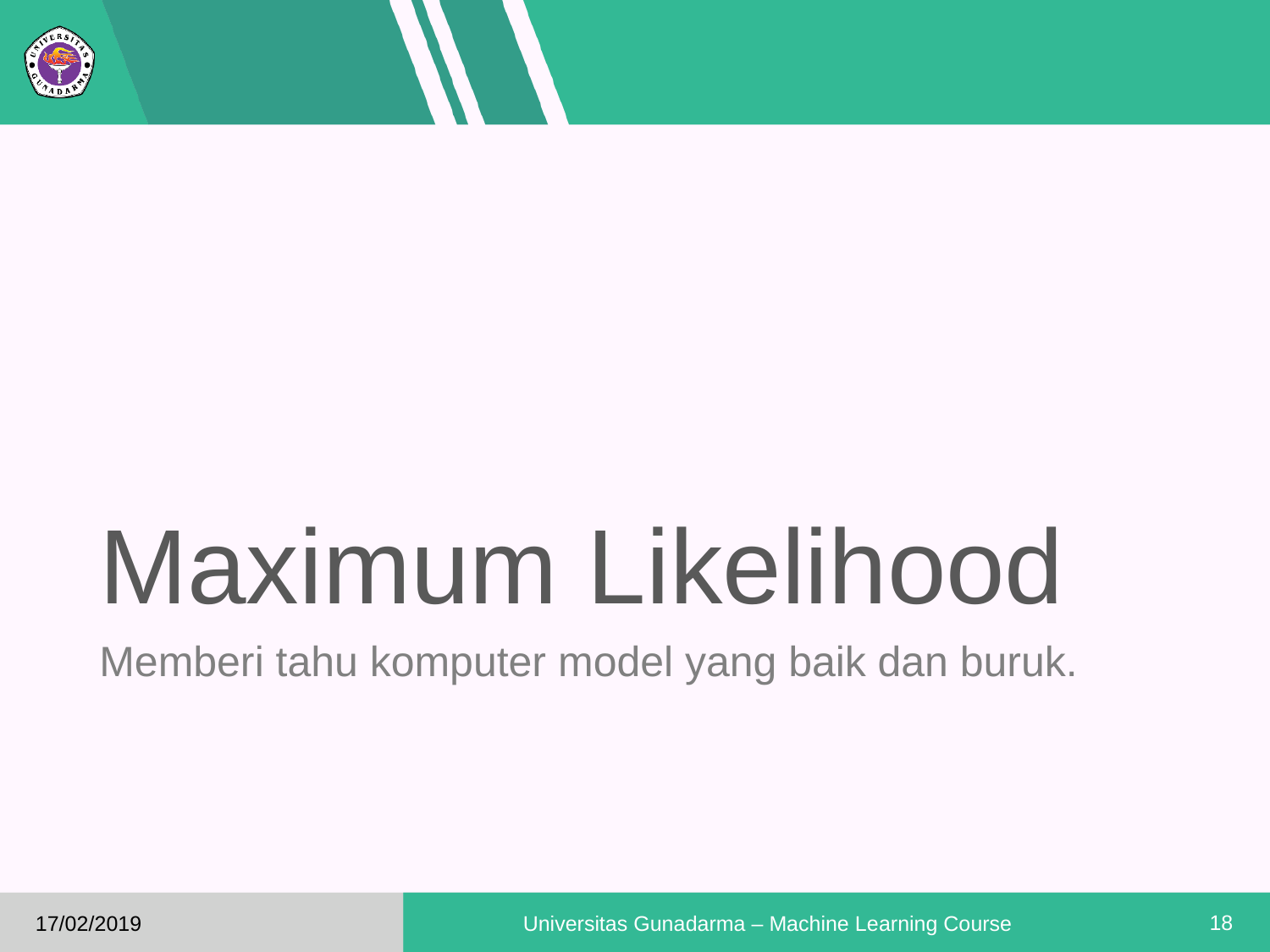

# Maximum Likelihood
Memberi tahu komputer model yang baik dan buruk.
18
Universitas Gunadarma – Machine Learning Course
17/02/2019